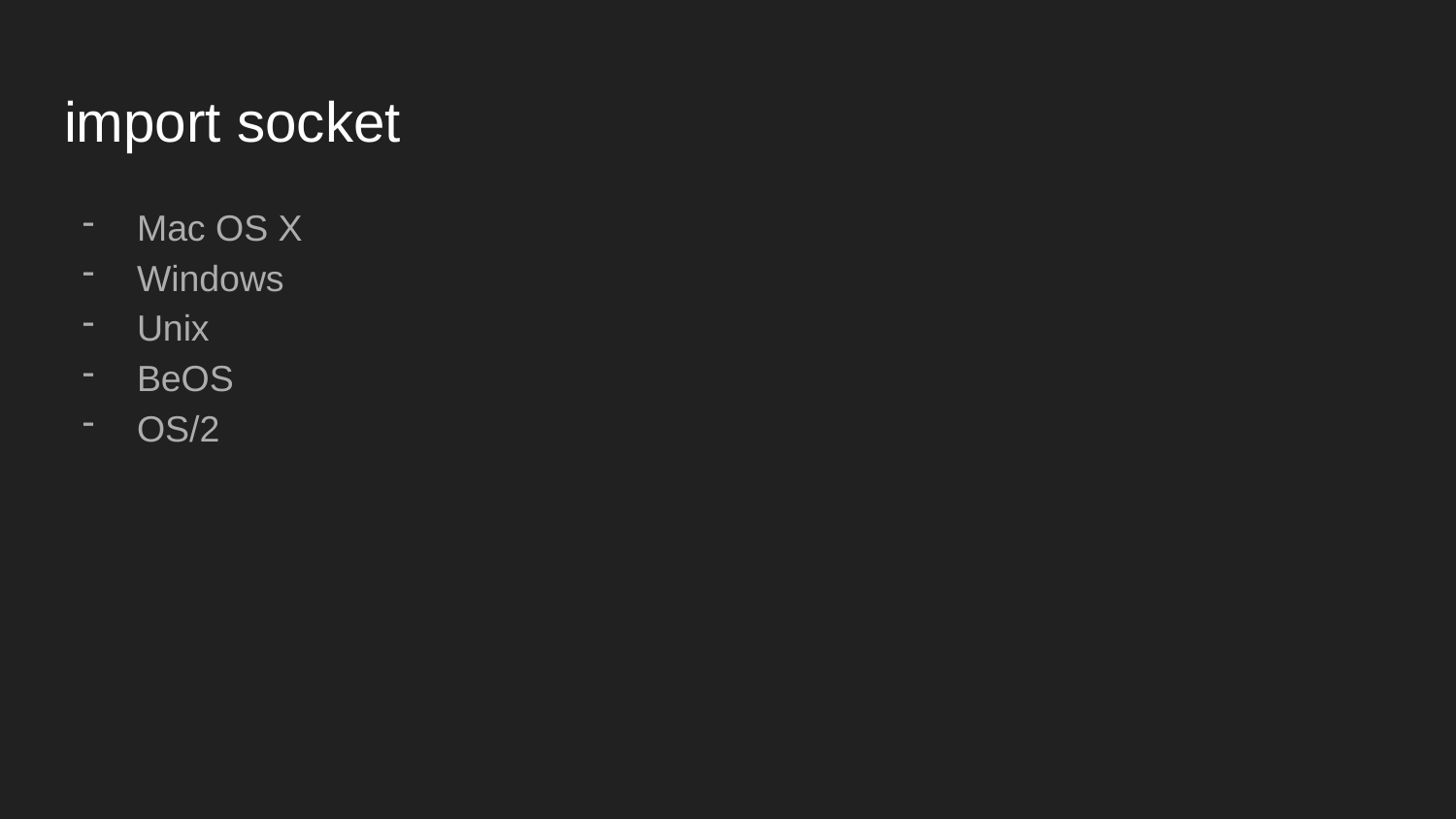

# import socket
Mac OS X
Windows
Unix
BeOS
OS/2